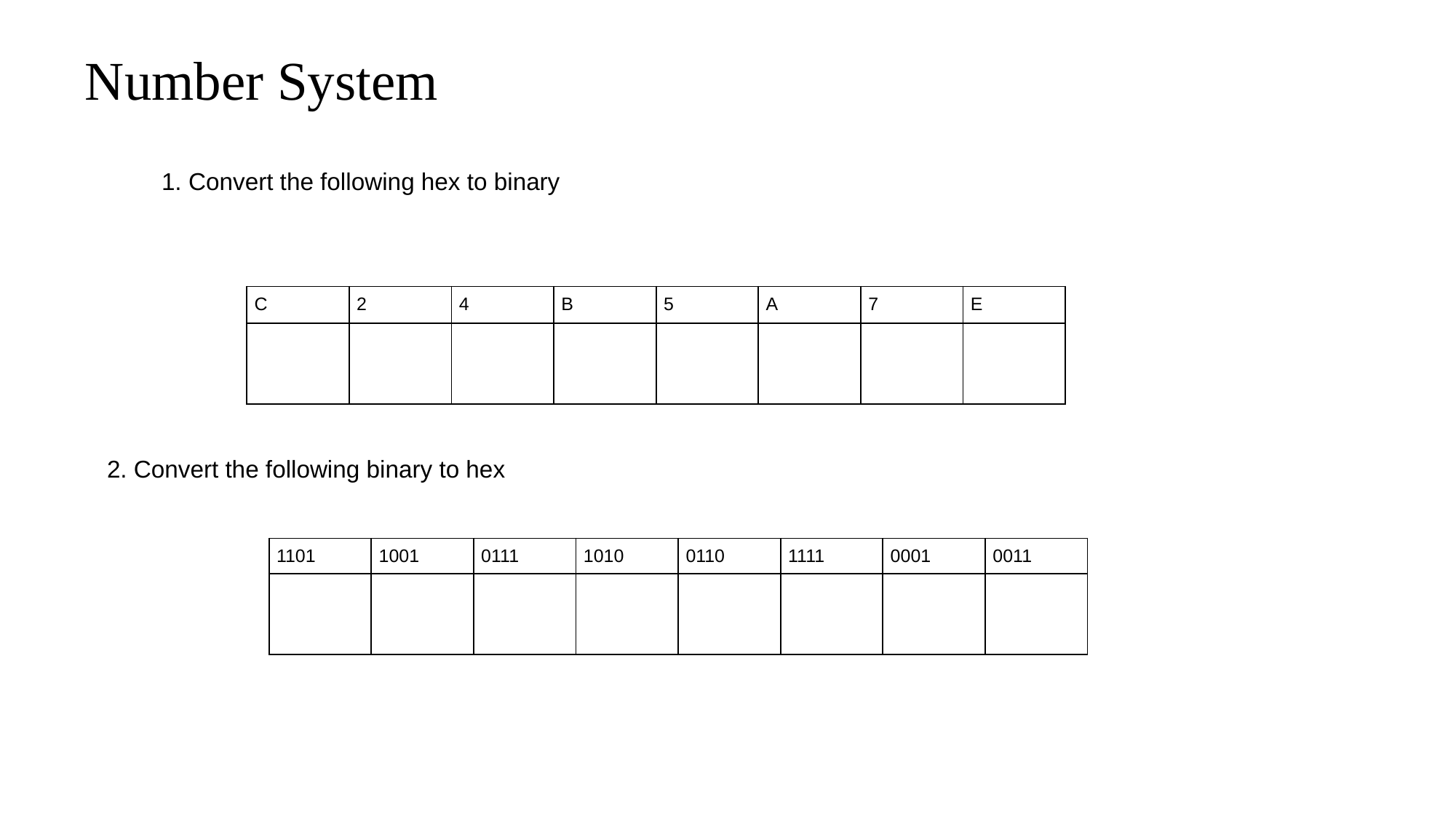

# Number System
1. Convert the following hex to binary

2. Convert the following binary to hex

| C | 2 | 4 | B | 5 | A | 7 | E |
| --- | --- | --- | --- | --- | --- | --- | --- |
|  |  |  |  |  |  |  |  |
| 1101 | 1001 | 0111 | 1010 | 0110 | 1111 | 0001 | 0011 |
| --- | --- | --- | --- | --- | --- | --- | --- |
|  |  |  |  |  |  |  |  |